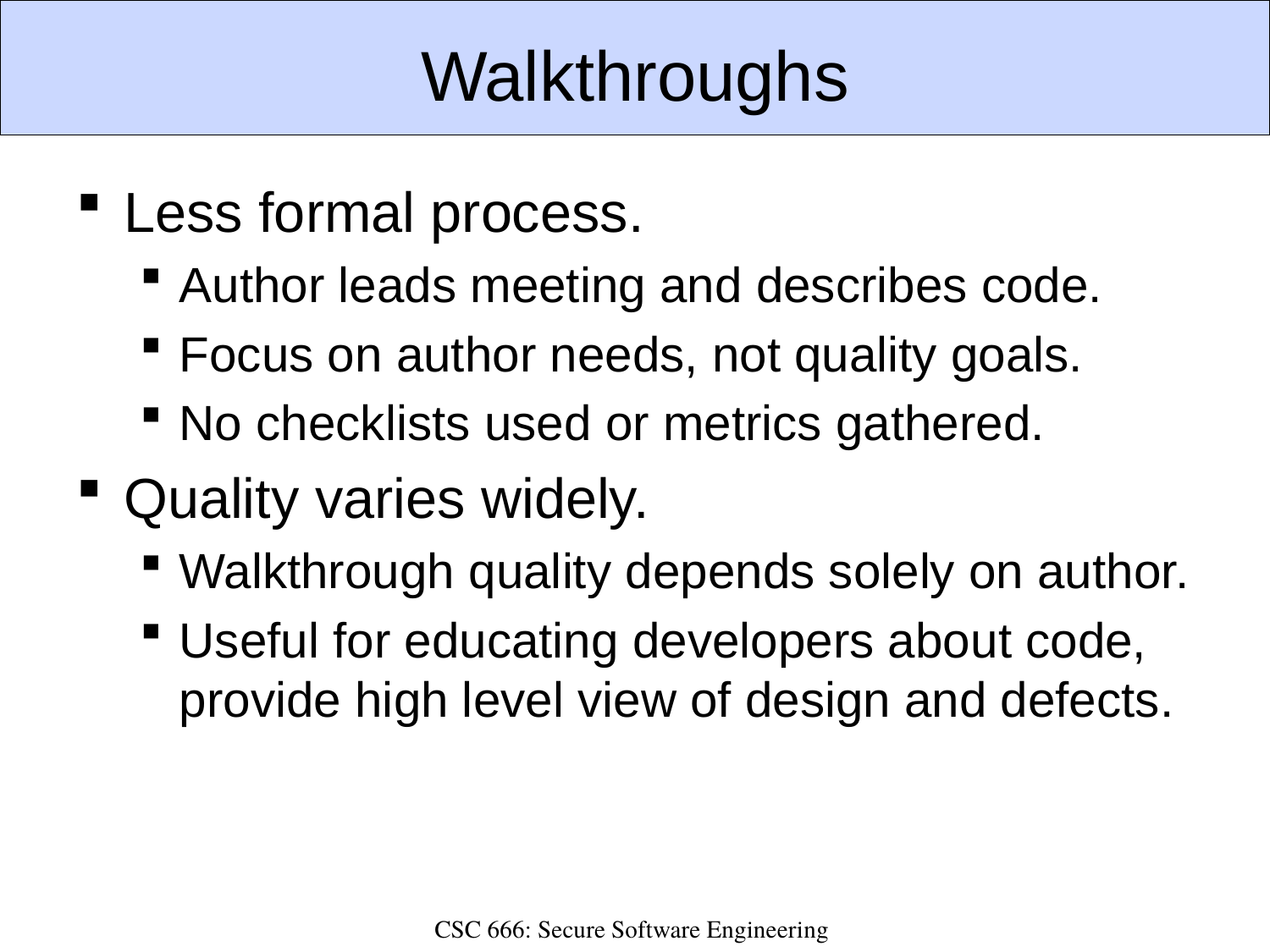

# Walkthroughs
Less formal process.
Author leads meeting and describes code.
Focus on author needs, not quality goals.
No checklists used or metrics gathered.
Quality varies widely.
Walkthrough quality depends solely on author.
Useful for educating developers about code, provide high level view of design and defects.
CSC 666: Secure Software Engineering